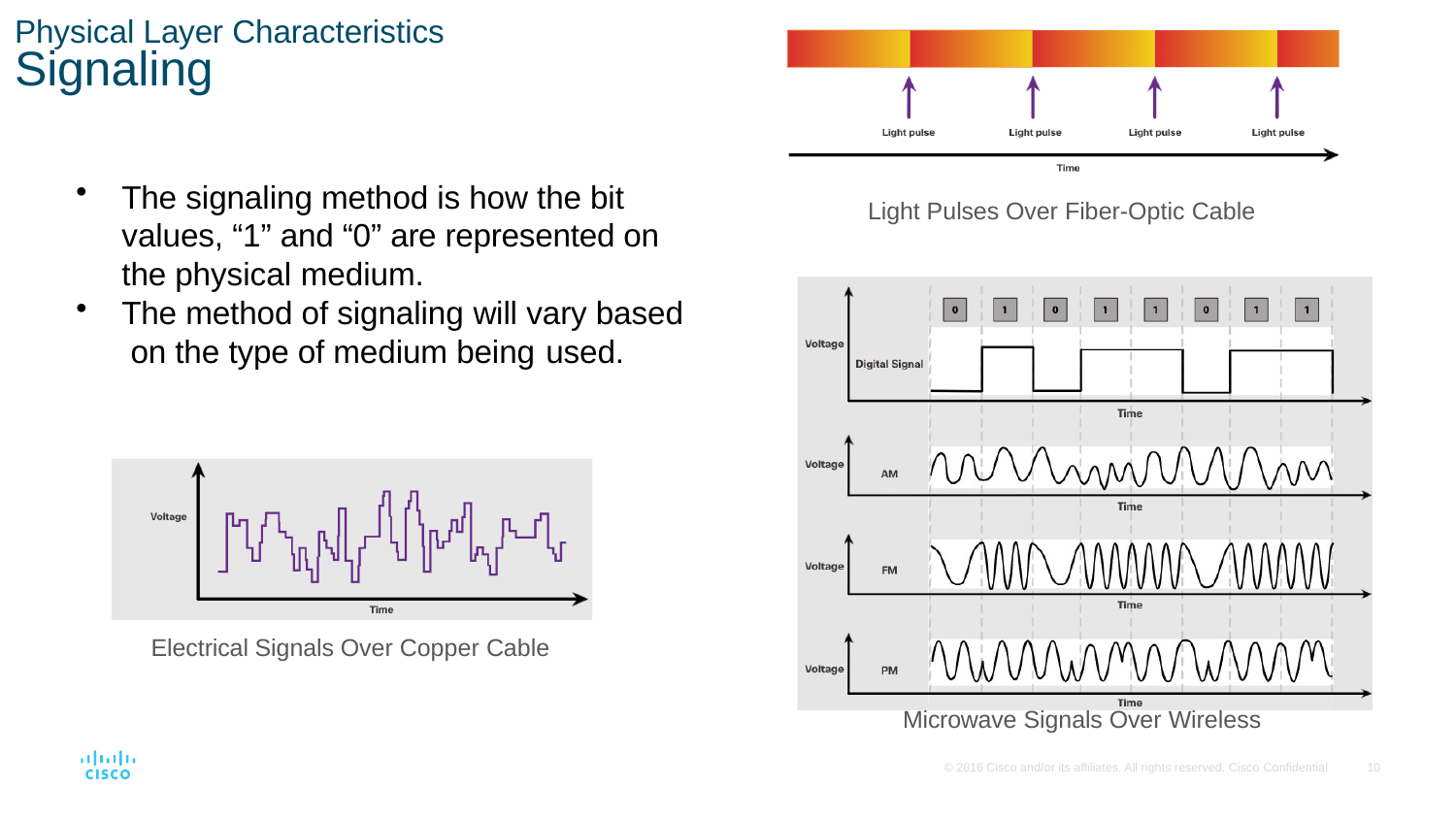

Physical Layer Characteristics

# Signaling
The signaling method is how the bit  values, “1” and “0” are represented on  the physical medium.
The method of signaling will vary based  on the type of medium being used.
Light Pulses Over Fiber-Optic Cable

Electrical Signals Over Copper Cable
Microwave Signals Over Wireless
© 2016 Cisco and/or its affiliates. All rights reserved. Cisco Confidential
10